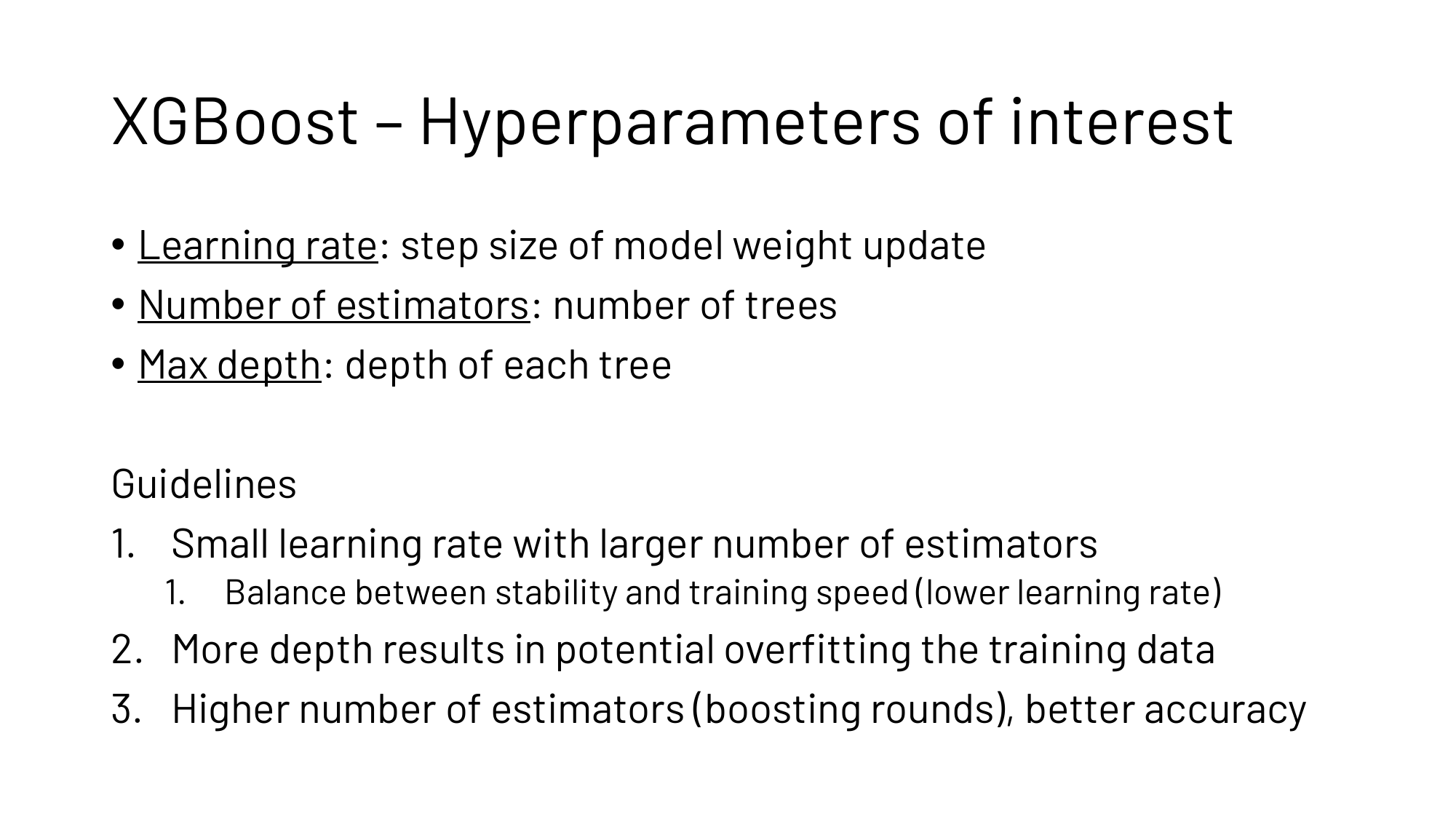

# XGBoost – Hyperparameters of interest
Learning rate: step size of model weight update
Number of estimators: number of trees
Max depth: depth of each tree

Guidelines
Small learning rate with larger number of estimators
Balance between stability and training speed (lower learning rate)
More depth results in potential overfitting the training data
Higher number of estimators (boosting rounds), better accuracy